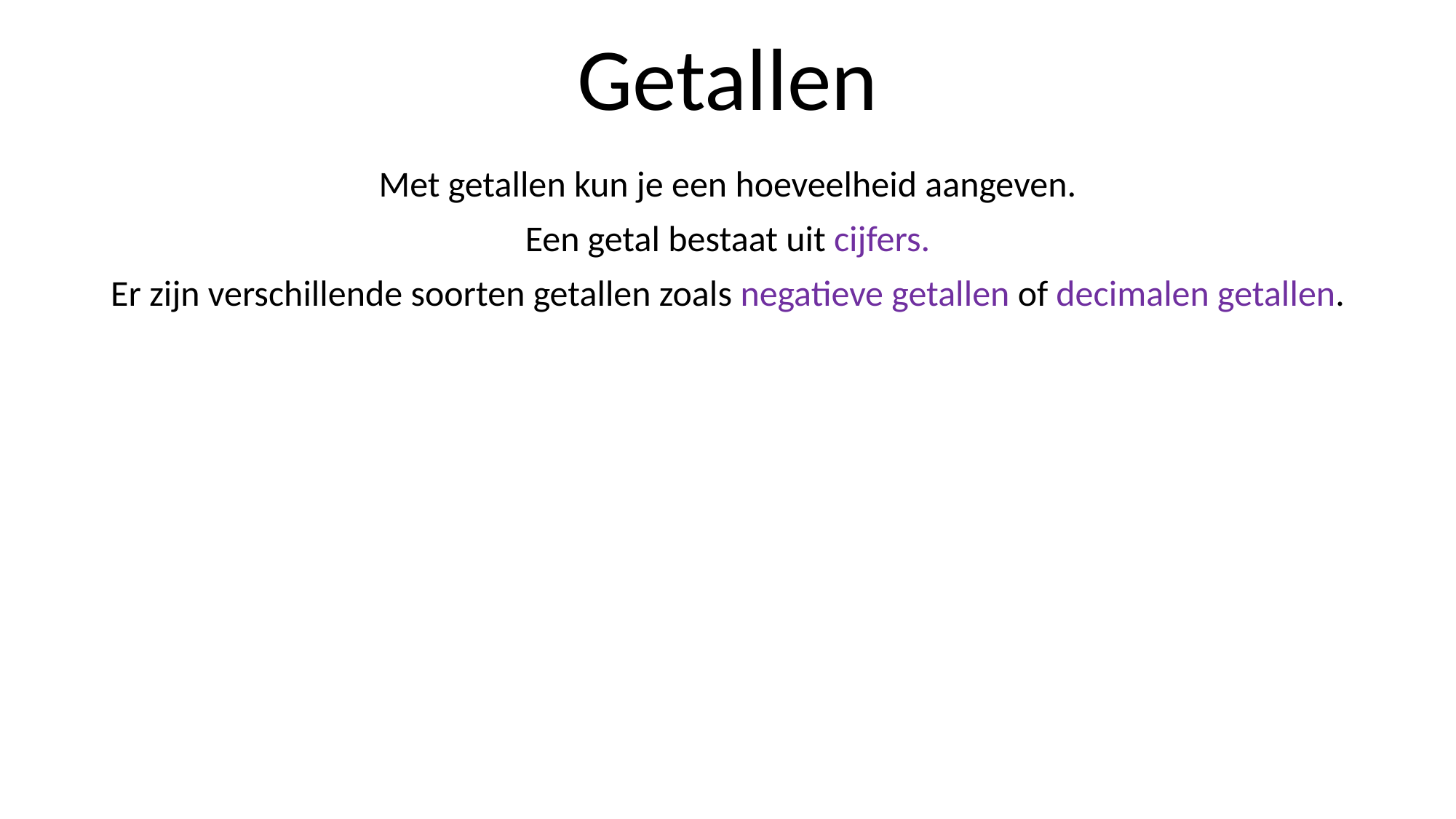

# Getallen
Met getallen kun je een hoeveelheid aangeven.
Een getal bestaat uit cijfers.
Er zijn verschillende soorten getallen zoals negatieve getallen of decimalen getallen.